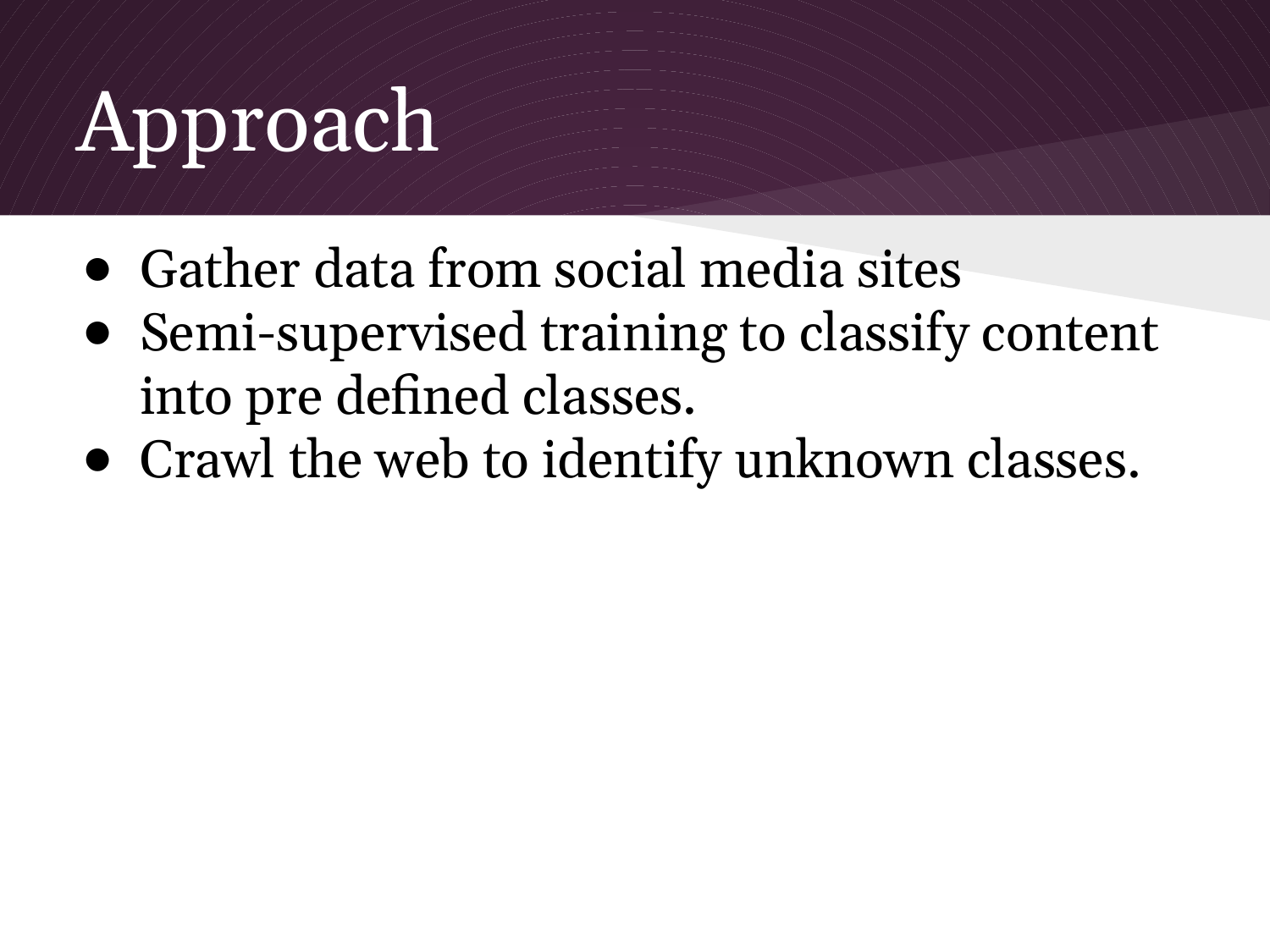

# Approach
Gather data from social media sites
Semi-supervised training to classify content into pre defined classes.
Crawl the web to identify unknown classes.